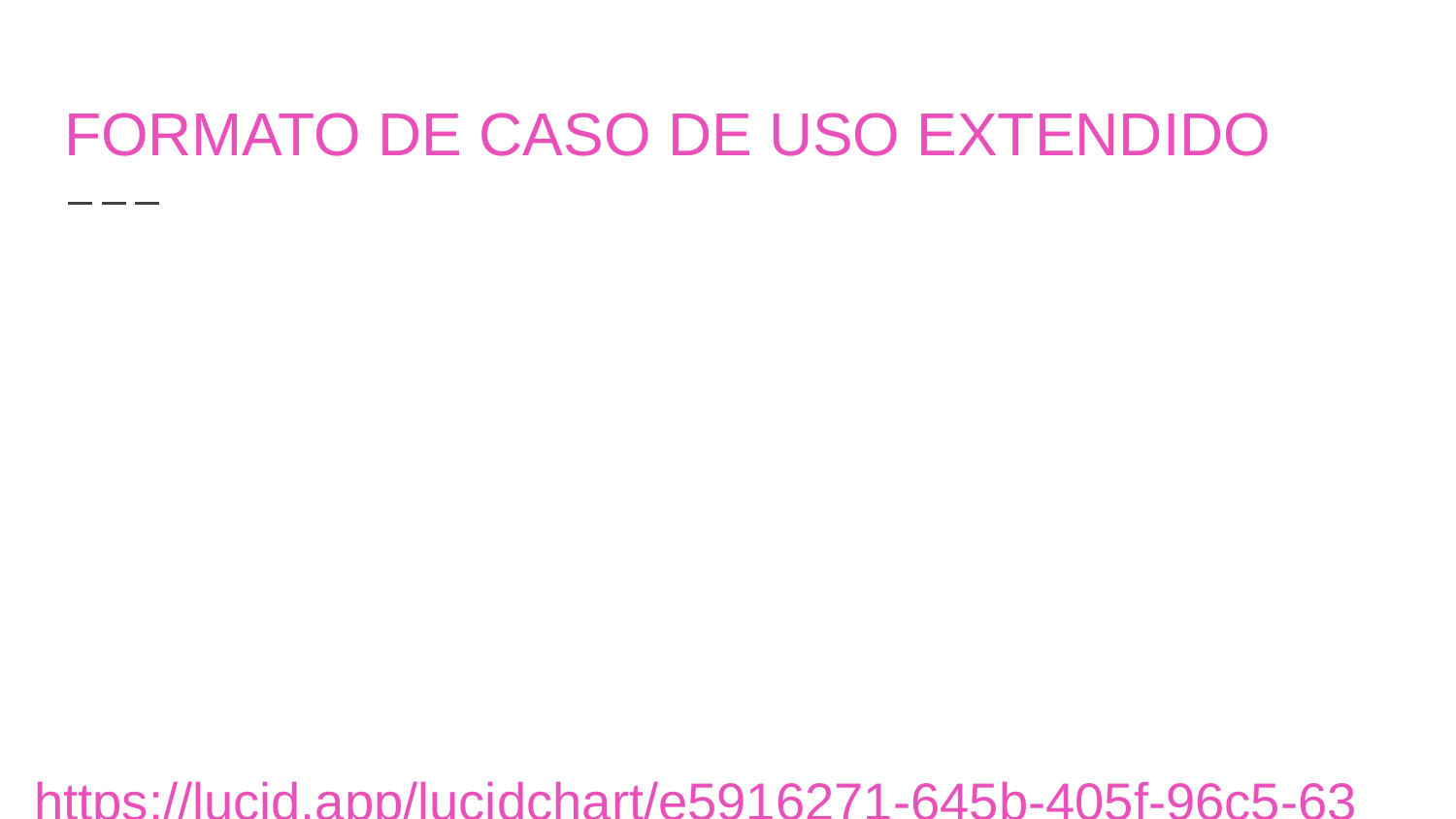

# FORMATO DE CASO DE USO EXTENDIDO
https://lucid.app/lucidchart/e5916271-645b-405f-96c5-63cac6c69c16/edit?viewport_loc=-264%2C-99%2C2592%2C1036%2C0_0&invitationId=inv_377f6882-b728-4995-a925-539a5a516a6e#